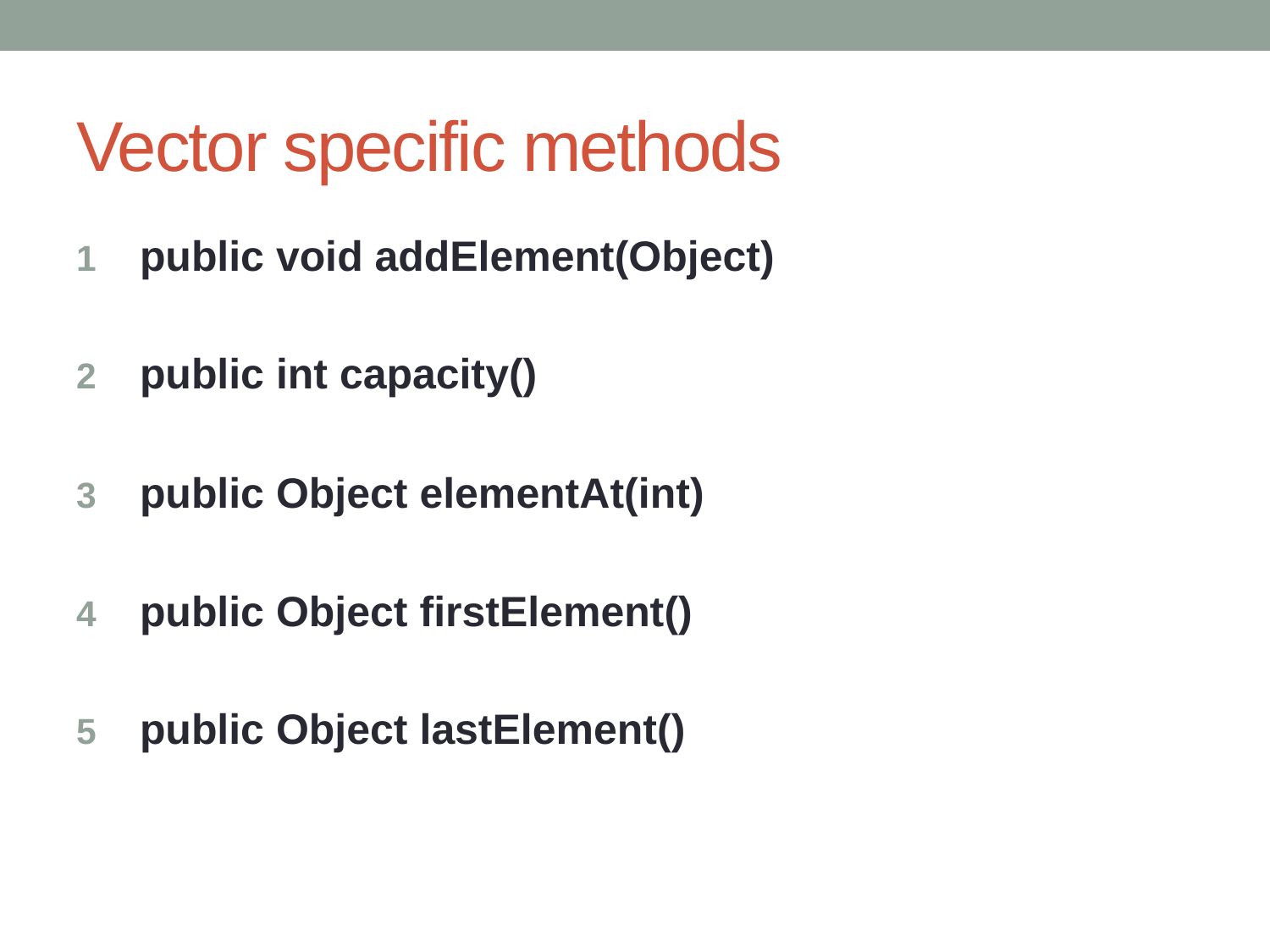

# Vector specific methods
public void addElement(Object)

public int capacity()

public Object elementAt(int)

public Object firstElement()

public Object lastElement()